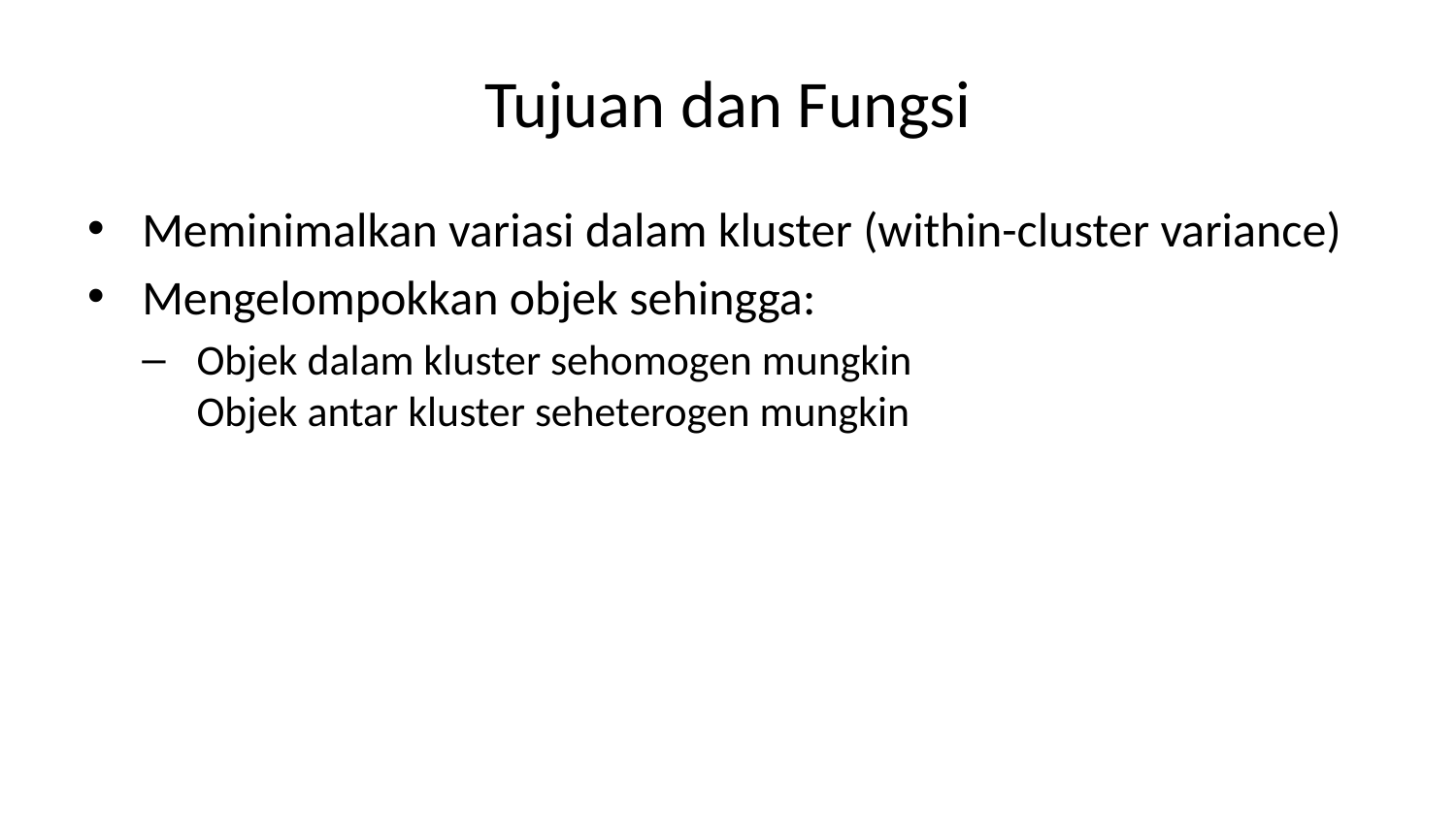

# Tujuan dan Fungsi
Meminimalkan variasi dalam kluster (within-cluster variance)
Mengelompokkan objek sehingga:
Objek dalam kluster sehomogen mungkin
Objek antar kluster seheterogen mungkin